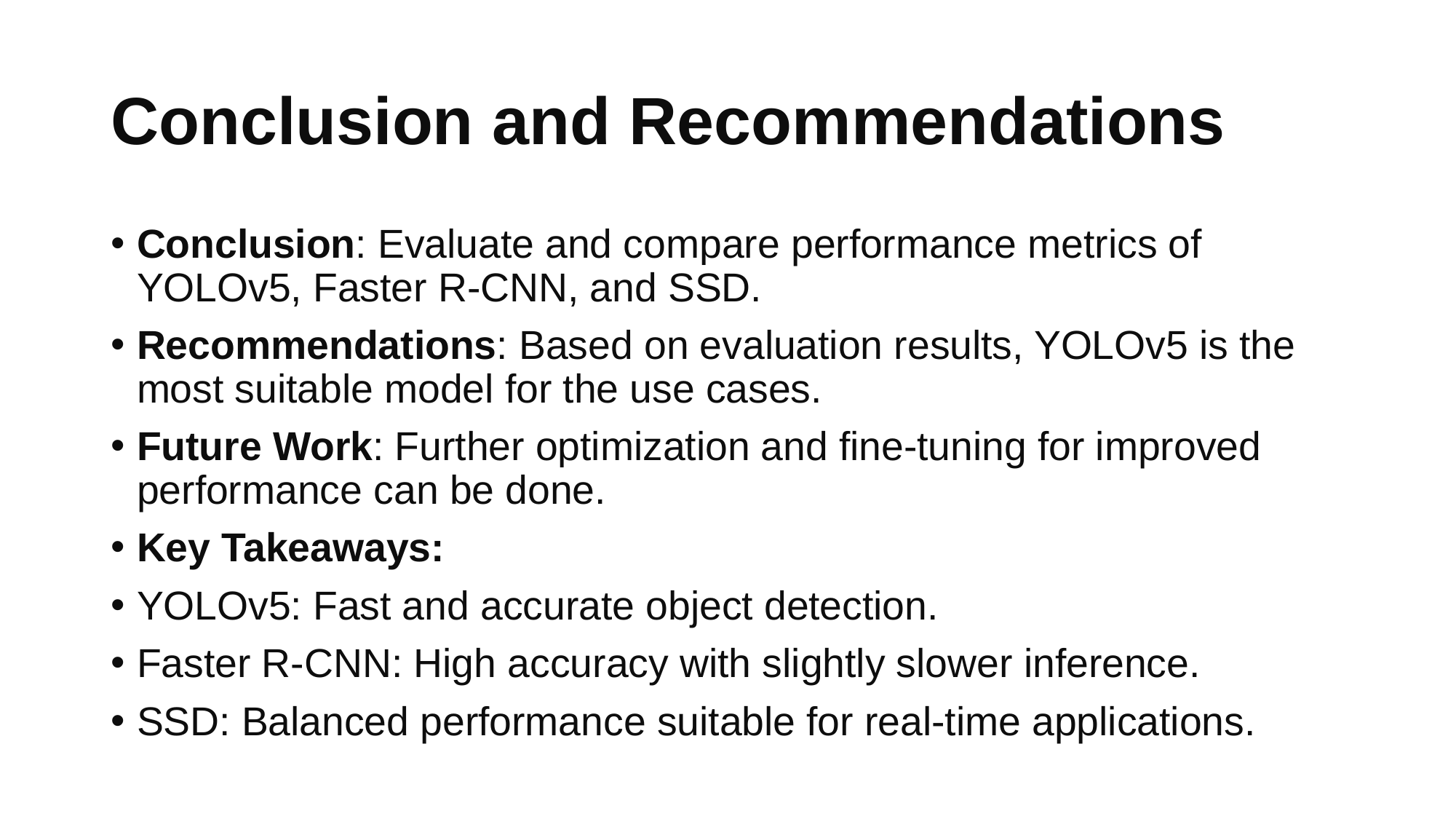

# Conclusion and Recommendations
Conclusion: Evaluate and compare performance metrics of YOLOv5, Faster R-CNN, and SSD.
Recommendations: Based on evaluation results, YOLOv5 is the most suitable model for the use cases.
Future Work: Further optimization and fine-tuning for improved performance can be done.
Key Takeaways:
YOLOv5: Fast and accurate object detection.
Faster R-CNN: High accuracy with slightly slower inference.
SSD: Balanced performance suitable for real-time applications.